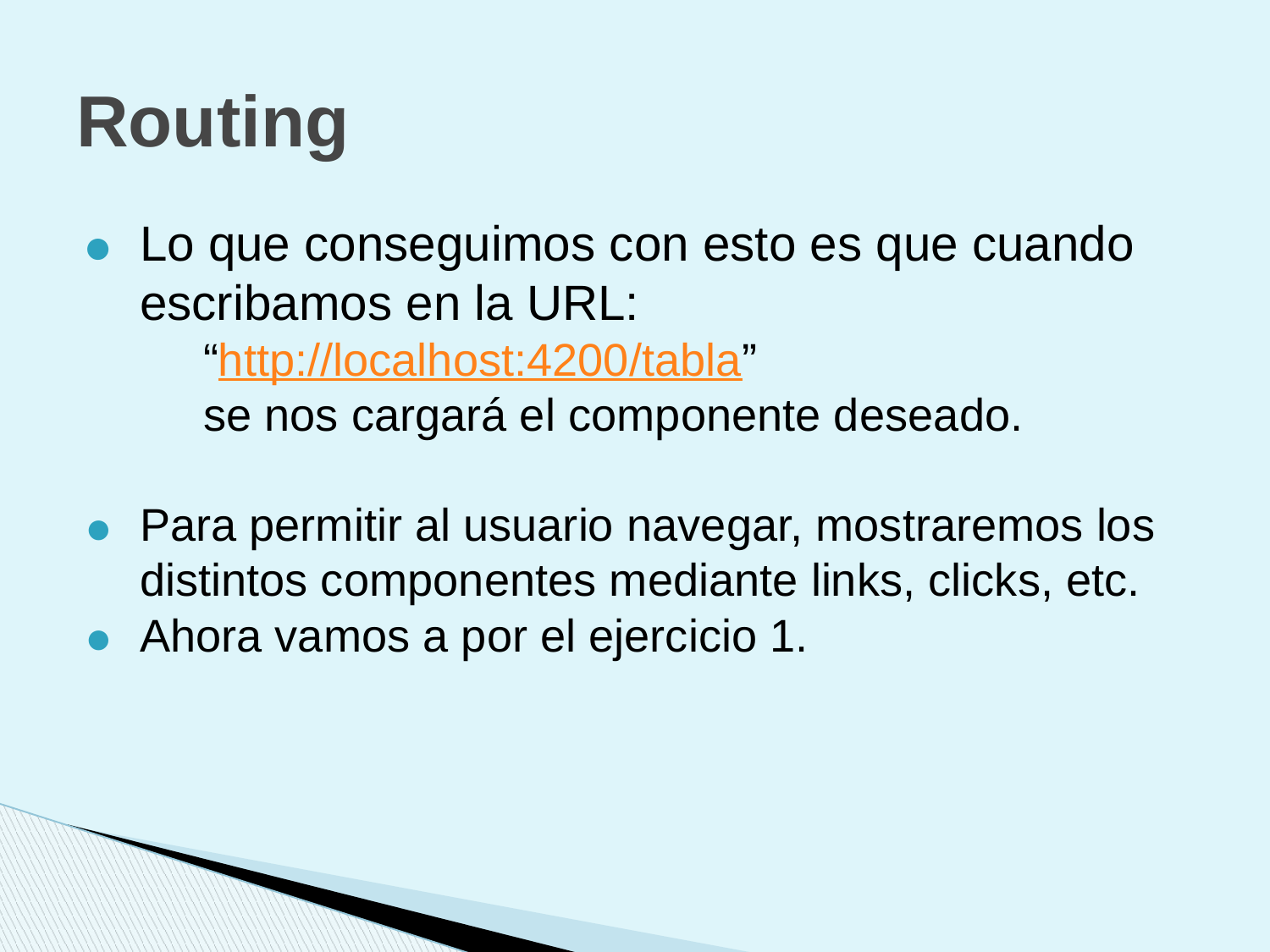

# Routing
Lo que conseguimos con esto es que cuando escribamos en la URL:
“http://localhost:4200/tabla”
se nos cargará el componente deseado.

Para permitir al usuario navegar, mostraremos los distintos componentes mediante links, clicks, etc.
Ahora vamos a por el ejercicio 1.